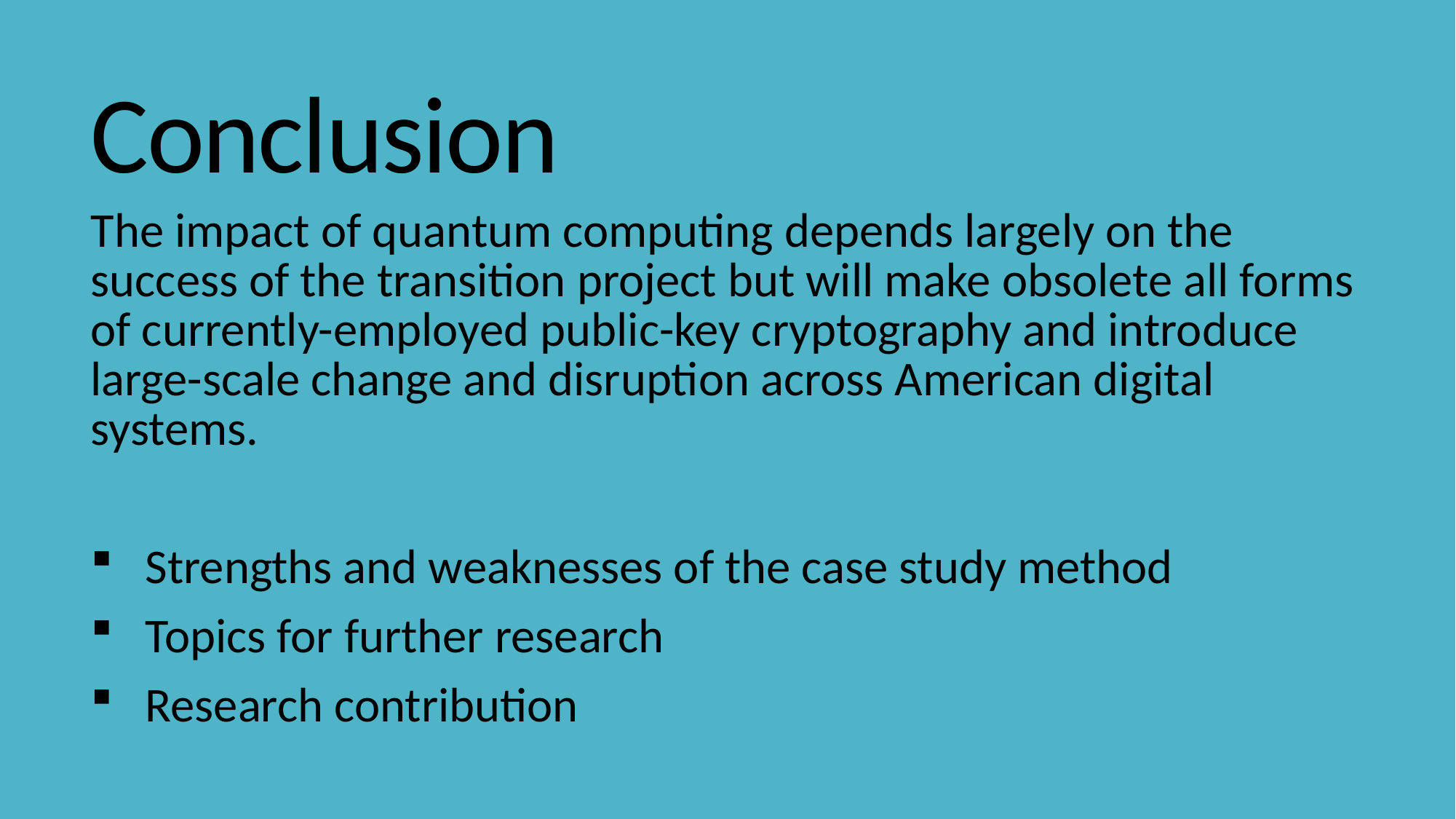

# Conclusion
The impact of quantum computing depends largely on the success of the transition project but will make obsolete all forms of currently-employed public-key cryptography and introduce large-scale change and disruption across American digital systems.

Strengths and weaknesses of the case study method
Topics for further research
Research contribution